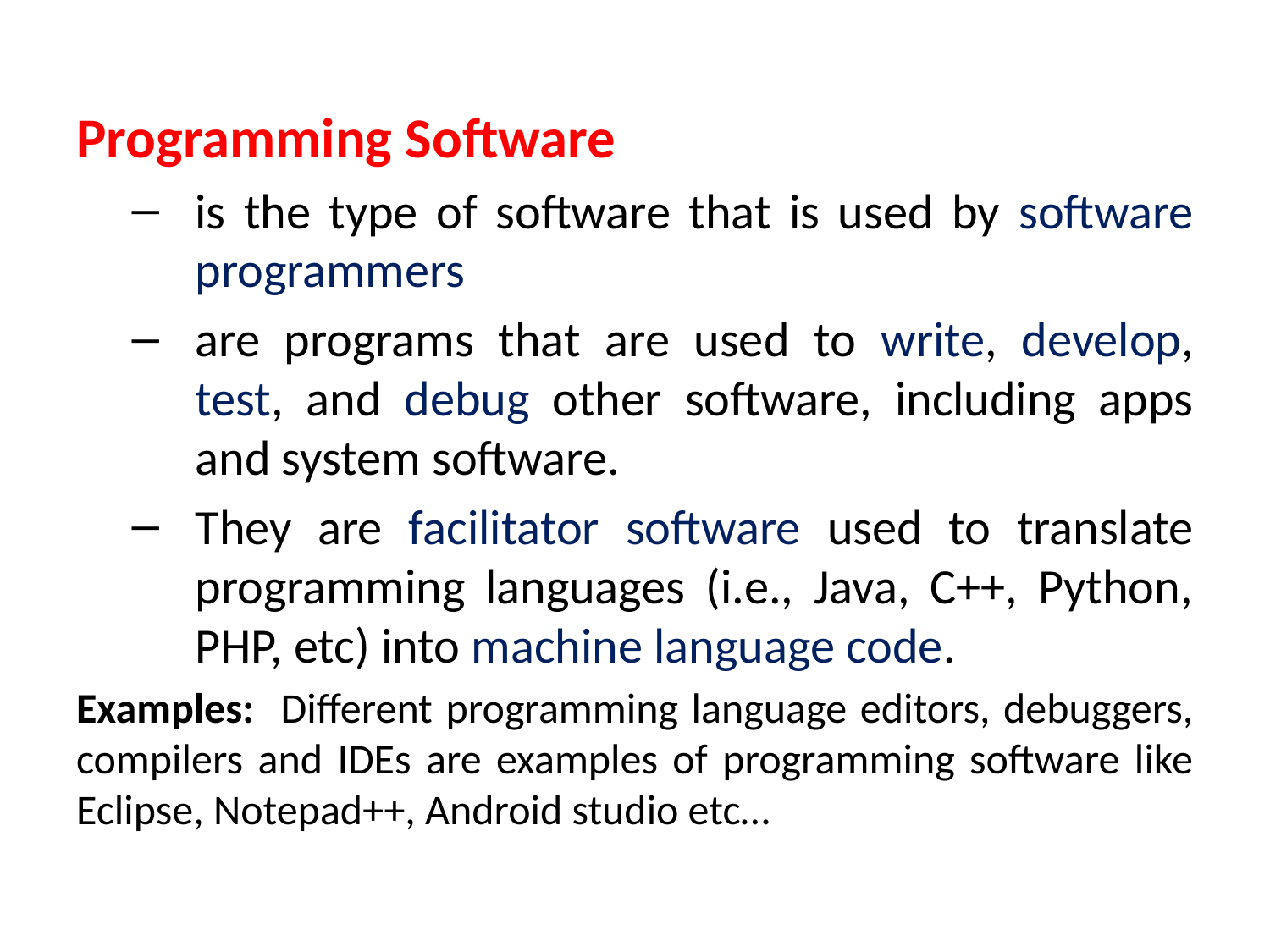

Programming Software
is the type of software that is used by software programmers
are programs that are used to write, develop, test, and debug other software, including apps and system software.
They are facilitator software used to translate programming languages (i.e., Java, C++, Python, PHP, etc) into machine language code.
Examples:  Different programming language editors, debuggers, compilers and IDEs are examples of programming software like Eclipse, Notepad++, Android studio etc…